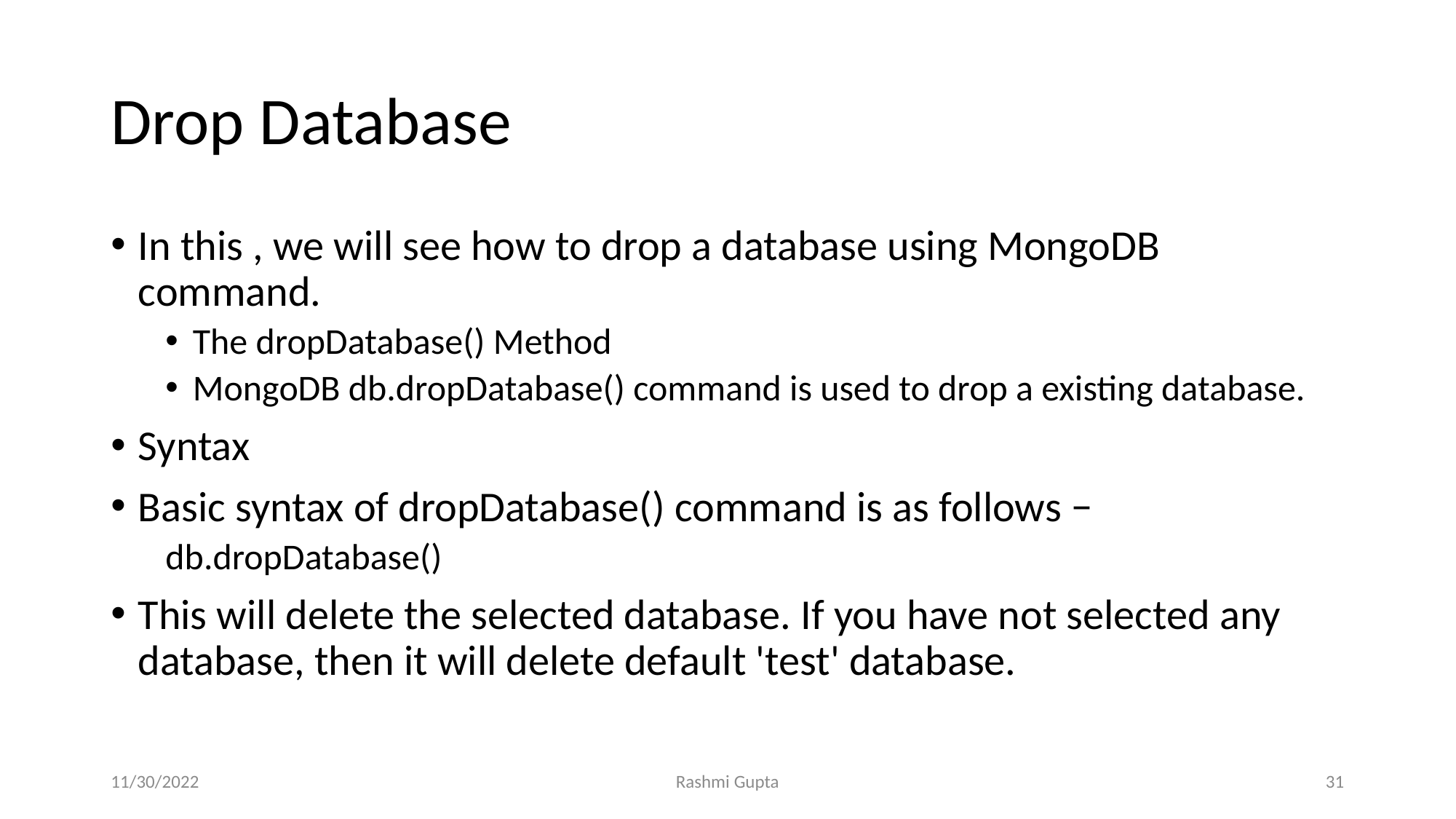

# Drop Database
In this , we will see how to drop a database using MongoDB command.
The dropDatabase() Method
MongoDB db.dropDatabase() command is used to drop a existing database.
Syntax
Basic syntax of dropDatabase() command is as follows −
db.dropDatabase()
This will delete the selected database. If you have not selected any database, then it will delete default 'test' database.

11/30/2022
Rashmi Gupta
31